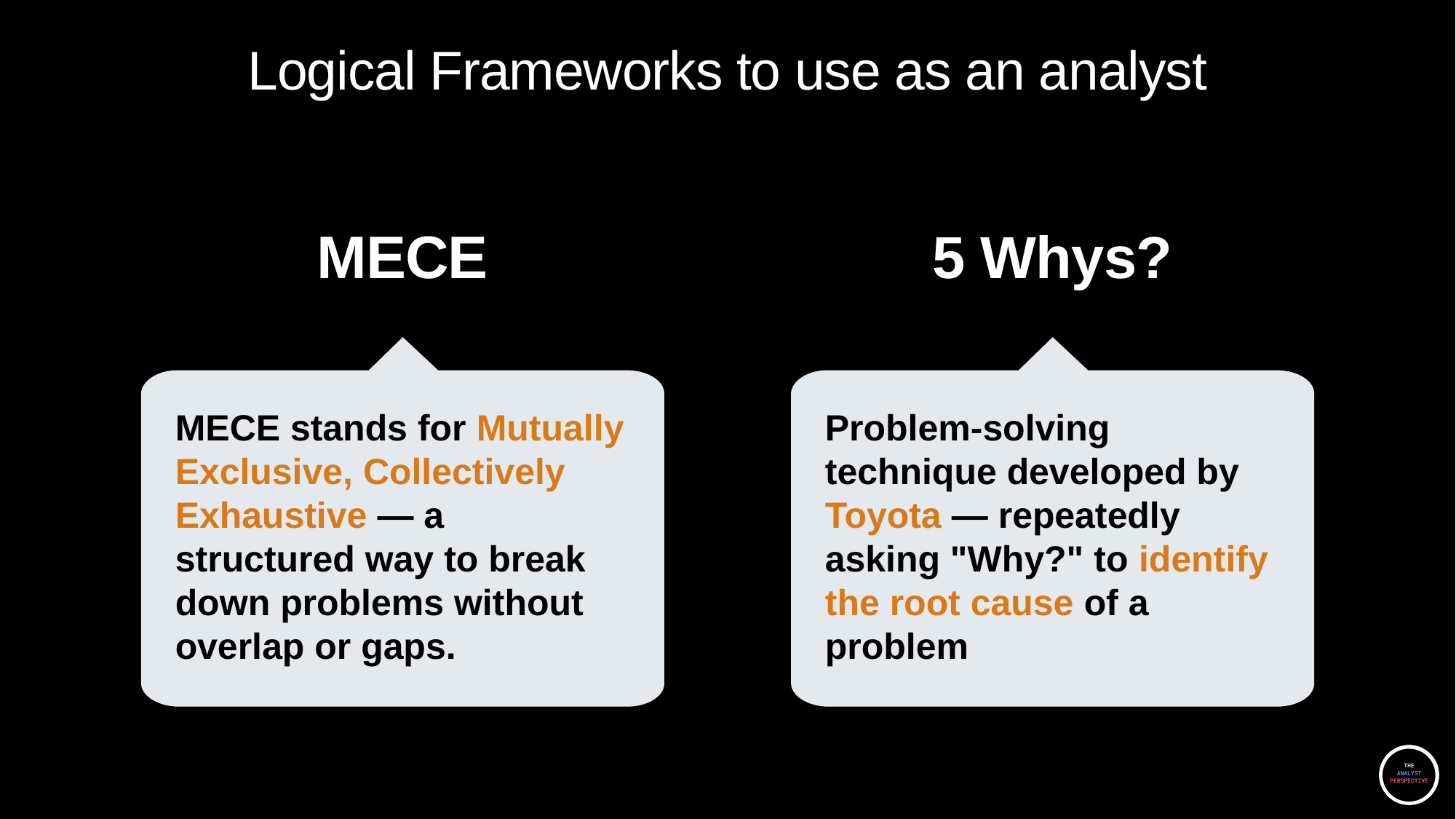

# Logical Frameworks to use as an analyst
MECE
5 Whys?

MECE stands for Mutually Exclusive, Collectively Exhaustive — a structured way to break down problems without overlap or gaps.
Problem-solving technique developed by Toyota — repeatedly asking "Why?" to identify the root cause of a problem